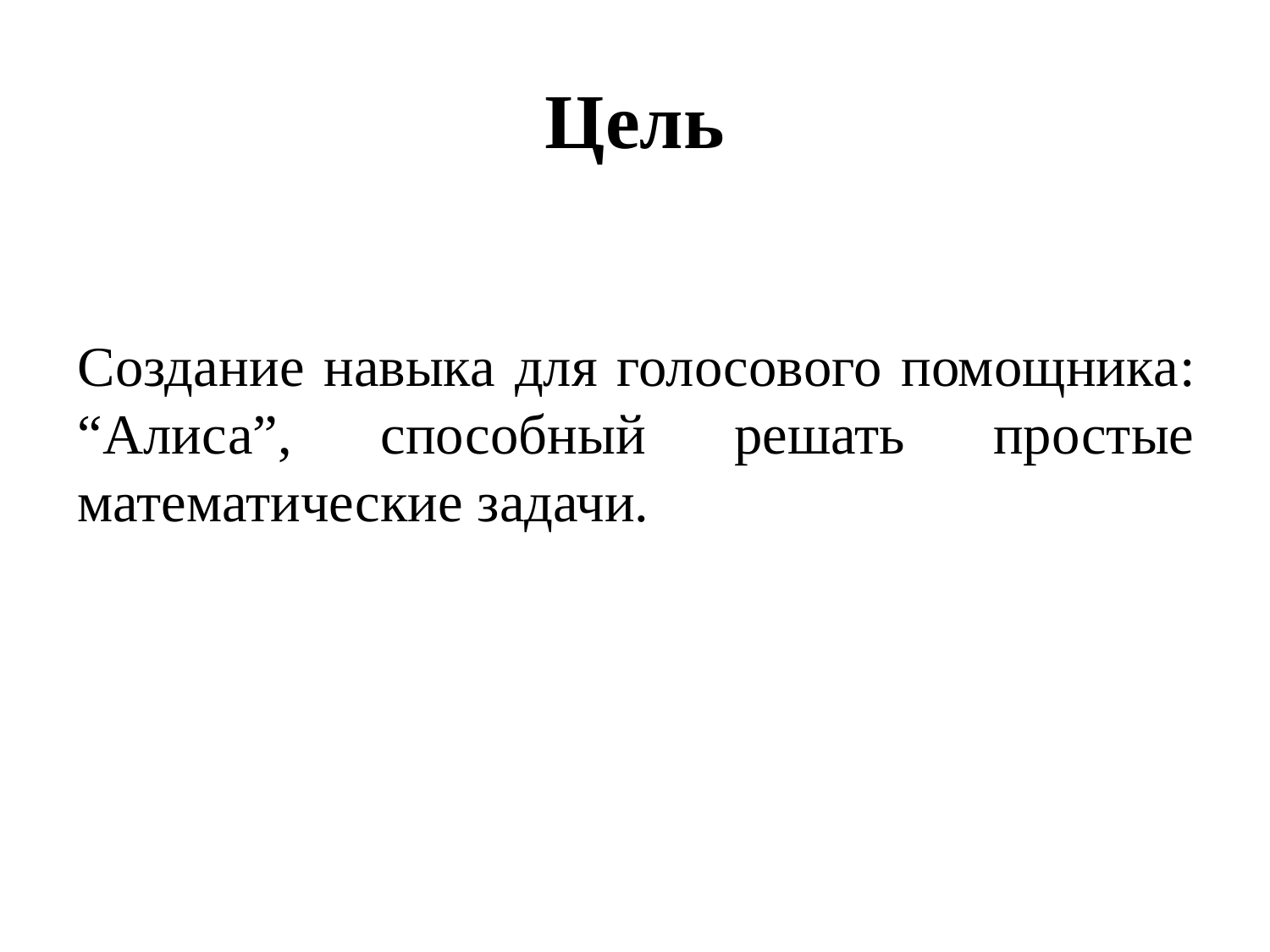

# Цель
Создание навыка для голосового помощника: “Алиса”, способный решать простые математические задачи.